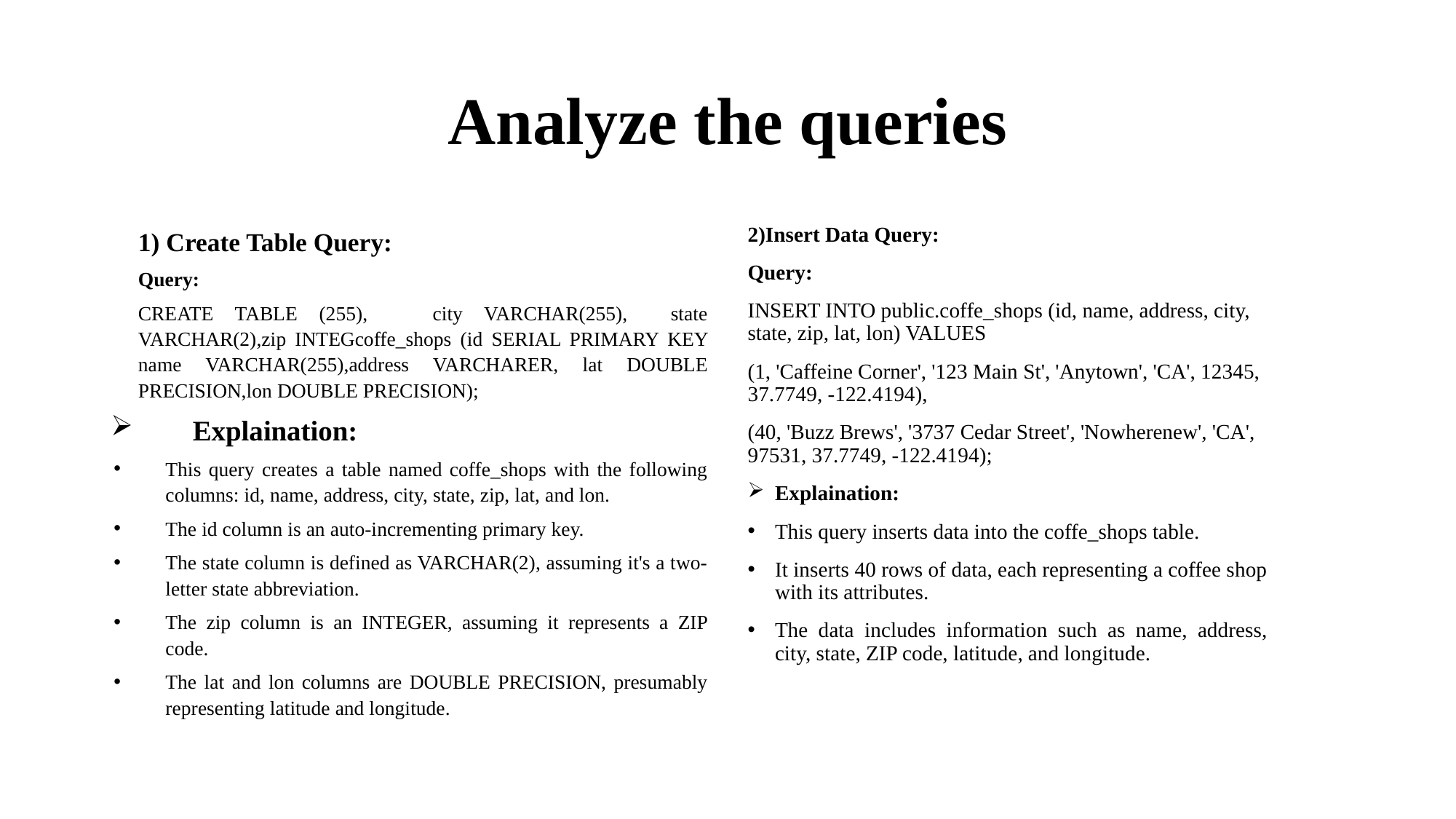

# Analyze the queries
1) Create Table Query:
Query:
CREATE TABLE (255),   city VARCHAR(255),  state VARCHAR(2),zip INTEGcoffe_shops (id SERIAL PRIMARY KEY name VARCHAR(255),address VARCHARER, lat DOUBLE PRECISION,lon DOUBLE PRECISION);
Explaination:
This query creates a table named coffe_shops with the following columns: id, name, address, city, state, zip, lat, and lon.
The id column is an auto-incrementing primary key.
The state column is defined as VARCHAR(2), assuming it's a two-letter state abbreviation.
The zip column is an INTEGER, assuming it represents a ZIP code.
The lat and lon columns are DOUBLE PRECISION, presumably representing latitude and longitude.

2)Insert Data Query:
Query:
INSERT INTO public.coffe_shops (id, name, address, city, state, zip, lat, lon) VALUES
(1, 'Caffeine Corner', '123 Main St', 'Anytown', 'CA', 12345, 37.7749, -122.4194),
(40, 'Buzz Brews', '3737 Cedar Street', 'Nowherenew', 'CA', 97531, 37.7749, -122.4194);
Explaination:
This query inserts data into the coffe_shops table.
It inserts 40 rows of data, each representing a coffee shop with its attributes.
The data includes information such as name, address, city, state, ZIP code, latitude, and longitude.